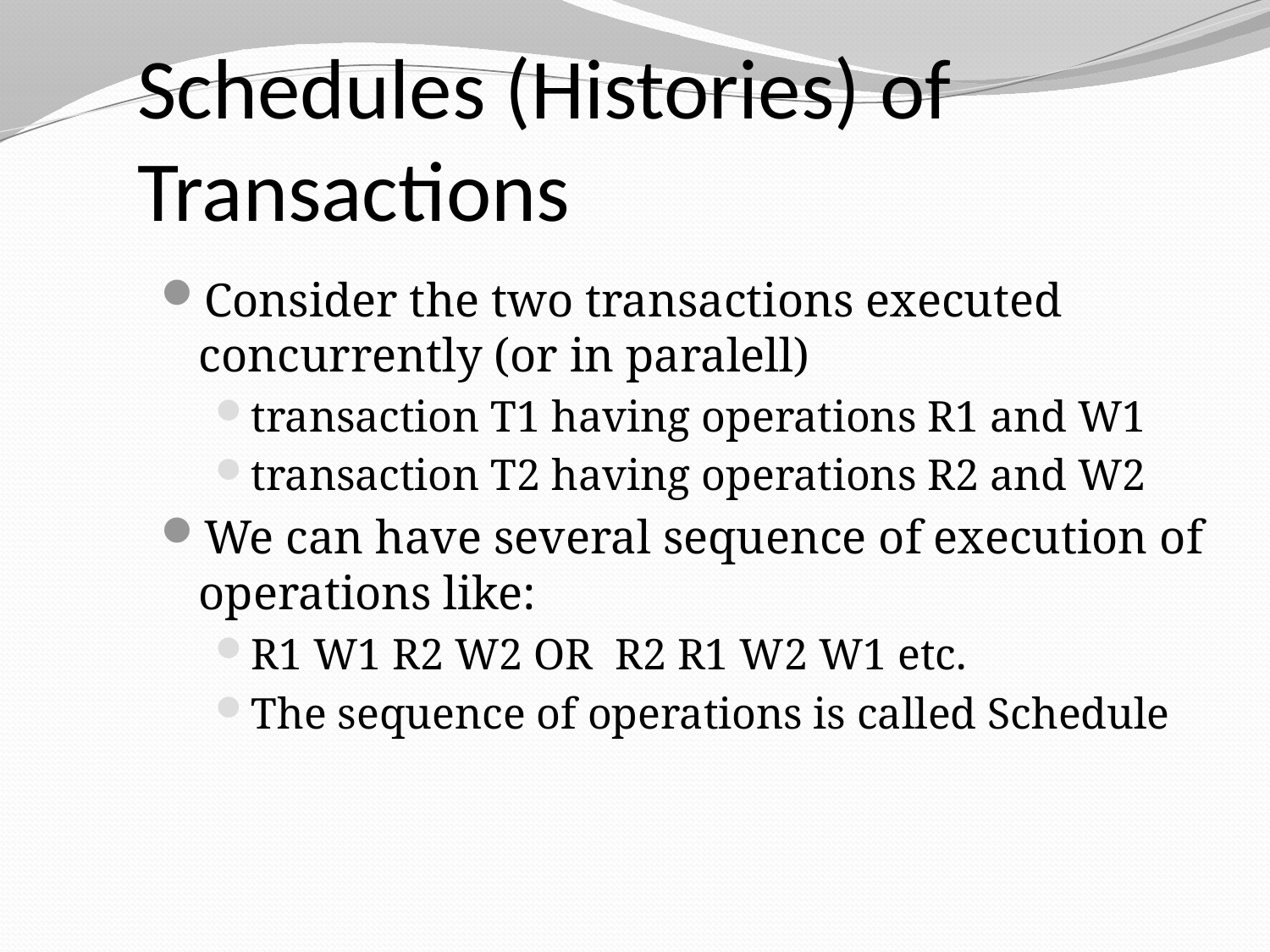

Schedules (Histories) of Transactions
Consider the two transactions executed concurrently (or in paralell)
transaction T1 having operations R1 and W1
transaction T2 having operations R2 and W2
We can have several sequence of execution of operations like:
R1 W1 R2 W2 OR  R2 R1 W2 W1 etc.
The sequence of operations is called Schedule